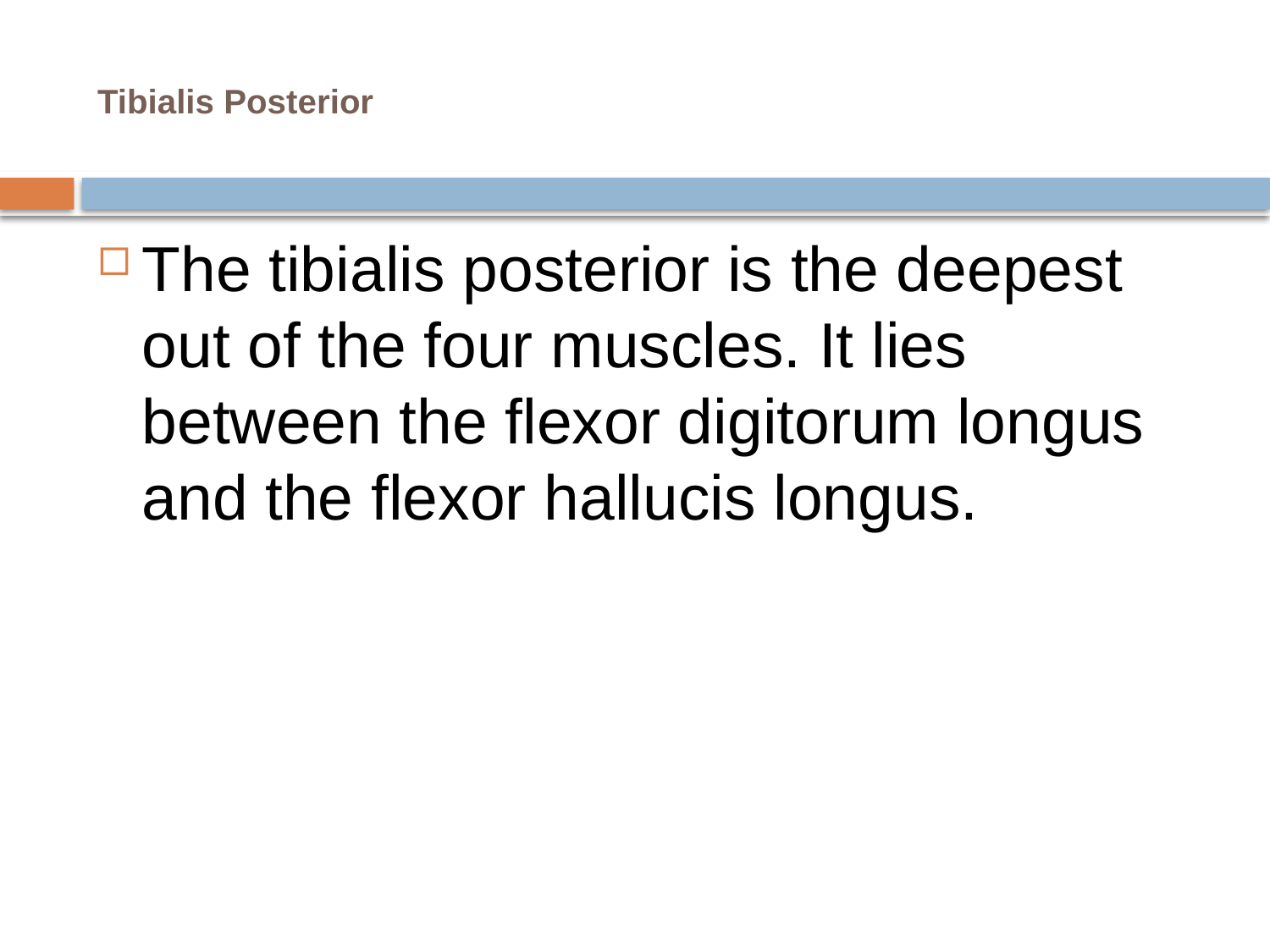

# Tibialis Posterior
The tibialis posterior is the deepest out of the four muscles. It lies between the flexor digitorum longus and the flexor hallucis longus.